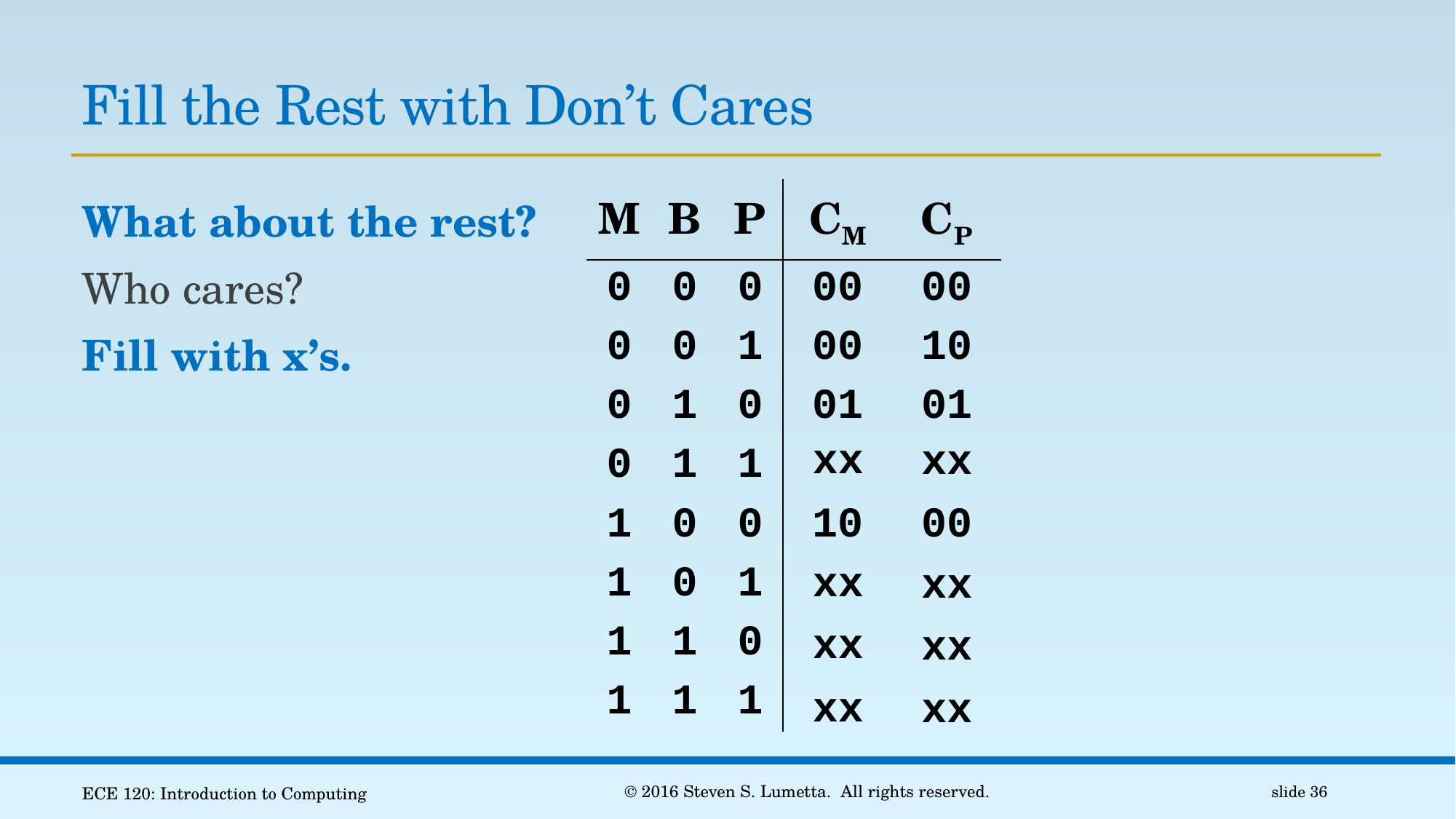

# Fill the Rest with Don’t Cares
| M | B | P | CM | CP |
| --- | --- | --- | --- | --- |
| 0 | 0 | 0 | 00 | 00 |
| 0 | 0 | 1 | 00 | 10 |
| 0 | 1 | 0 | 01 | 01 |
| 0 | 1 | 1 |  |  |
| 1 | 0 | 0 | 10 | 00 |
| 1 | 0 | 1 |  |  |
| 1 | 1 | 0 |  |  |
| 1 | 1 | 1 |  |  |
What about the rest?
Who cares?
Fill with x’s.

xx
xx
xx
xx
xx
xx
xx
xx
ECE 120: Introduction to Computing
© 2016 Steven S. Lumetta.  All rights reserved.
slide 36